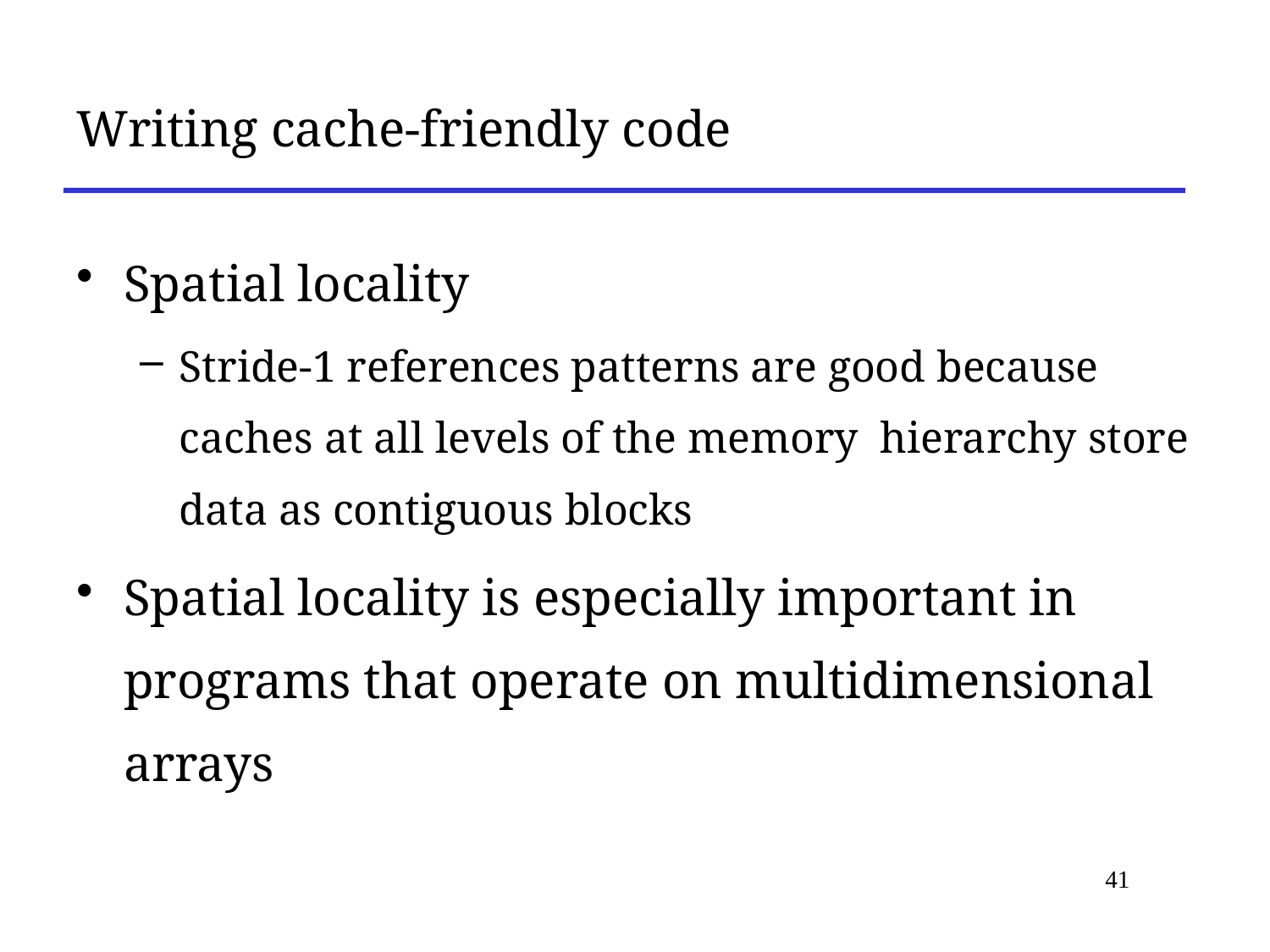

# Writing cache-friendly code
Spatial locality
Stride-1 references patterns are good because caches at all levels of the memory  hierarchy store data as contiguous blocks
Spatial locality is especially important in programs that operate on multidimensional arrays
41